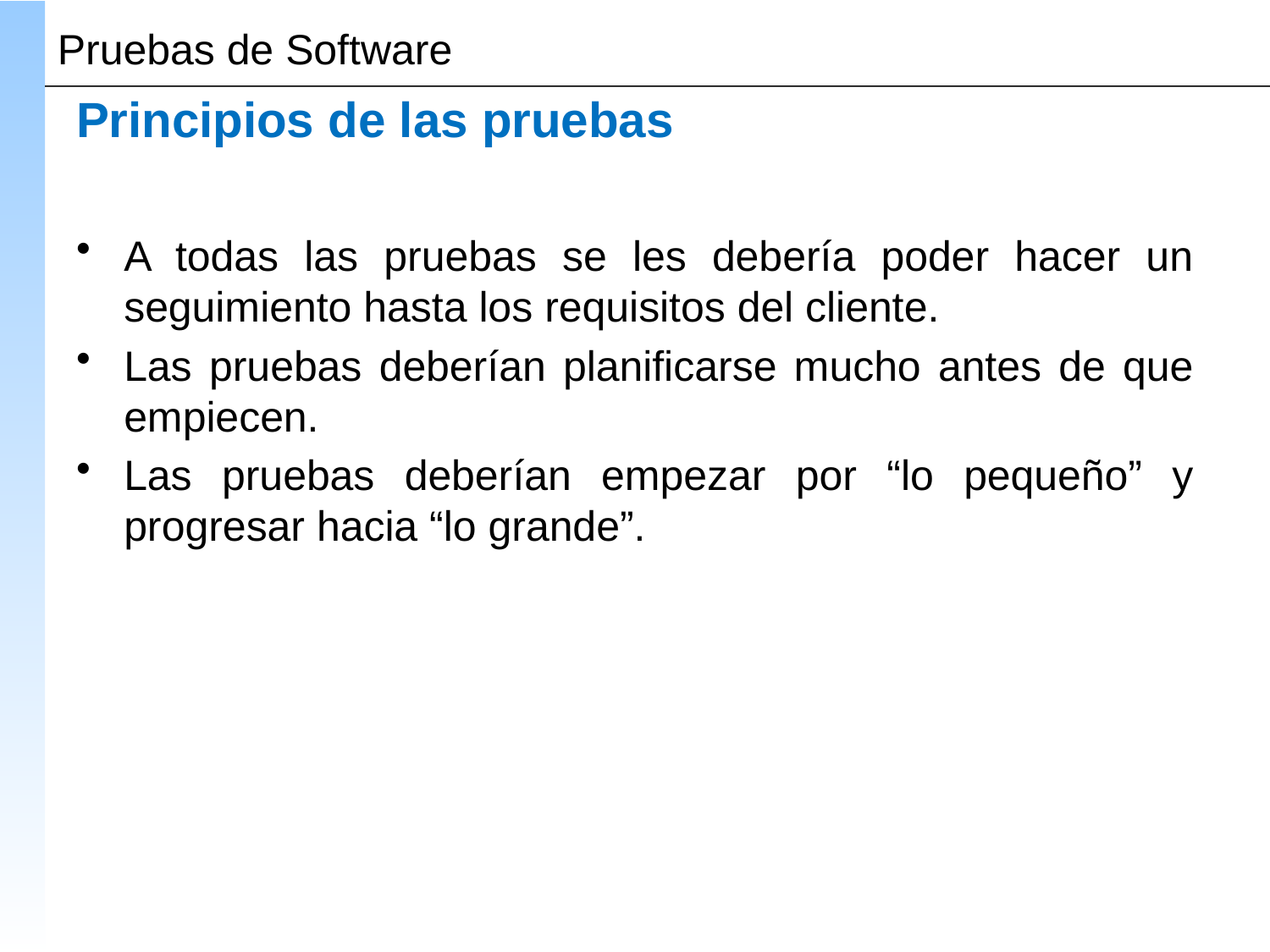

# Principios de las pruebas
A todas las pruebas se les debería poder hacer un seguimiento hasta los requisitos del cliente.
Las pruebas deberían planificarse mucho antes de que empiecen.
Las pruebas deberían empezar por “lo pequeño” y progresar hacia “lo grande”.